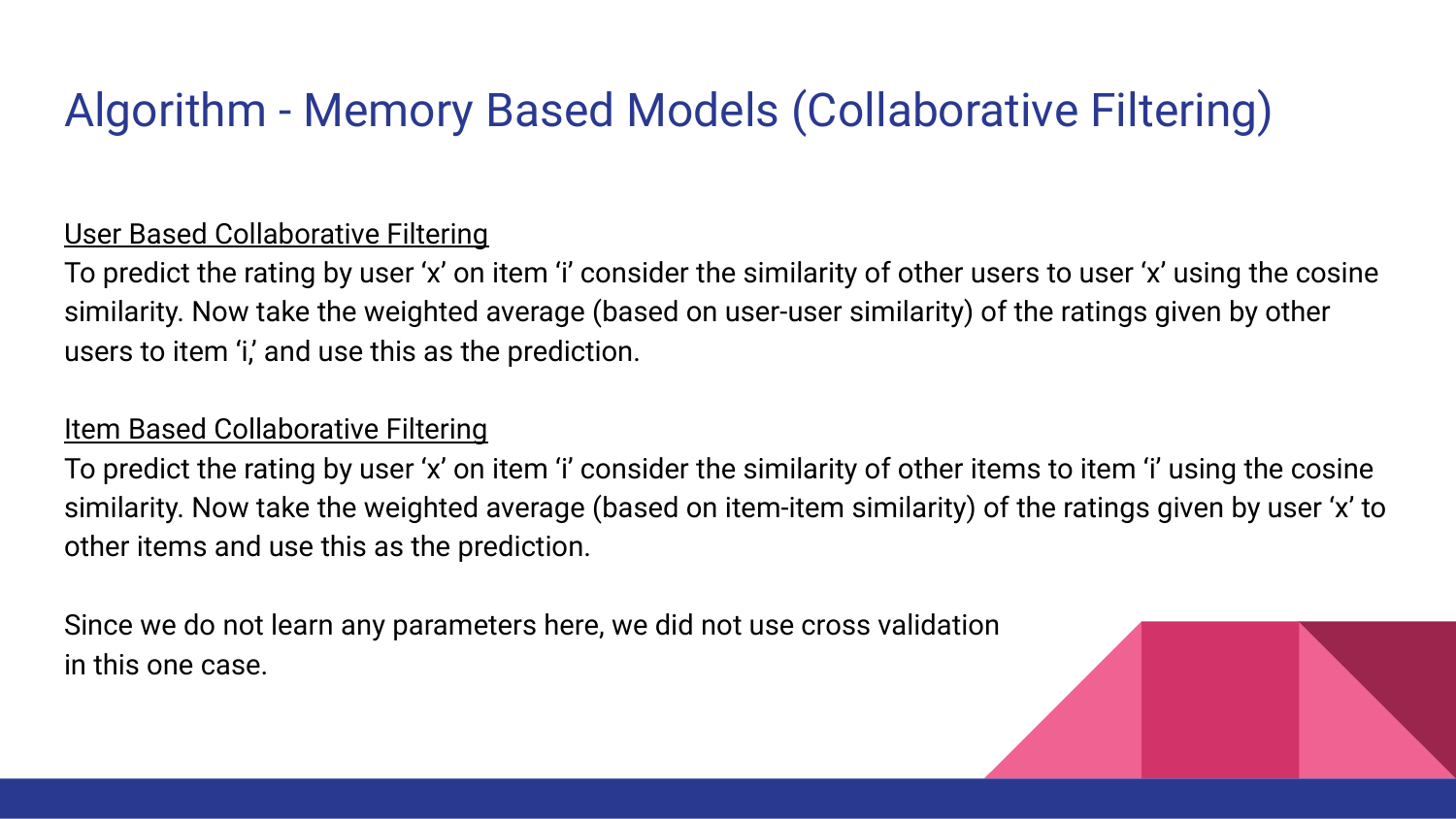

# Algorithm - Memory Based Models (Collaborative Filtering)
User Based Collaborative Filtering
To predict the rating by user ‘x’ on item ‘i’ consider the similarity of other users to user ‘x’ using the cosine similarity. Now take the weighted average (based on user-user similarity) of the ratings given by other users to item ‘i,’ and use this as the prediction.

Item Based Collaborative Filtering
To predict the rating by user ‘x’ on item ‘i’ consider the similarity of other items to item ‘i’ using the cosine similarity. Now take the weighted average (based on item-item similarity) of the ratings given by user ‘x’ to other items and use this as the prediction.

Since we do not learn any parameters here, we did not use cross validation
in this one case.